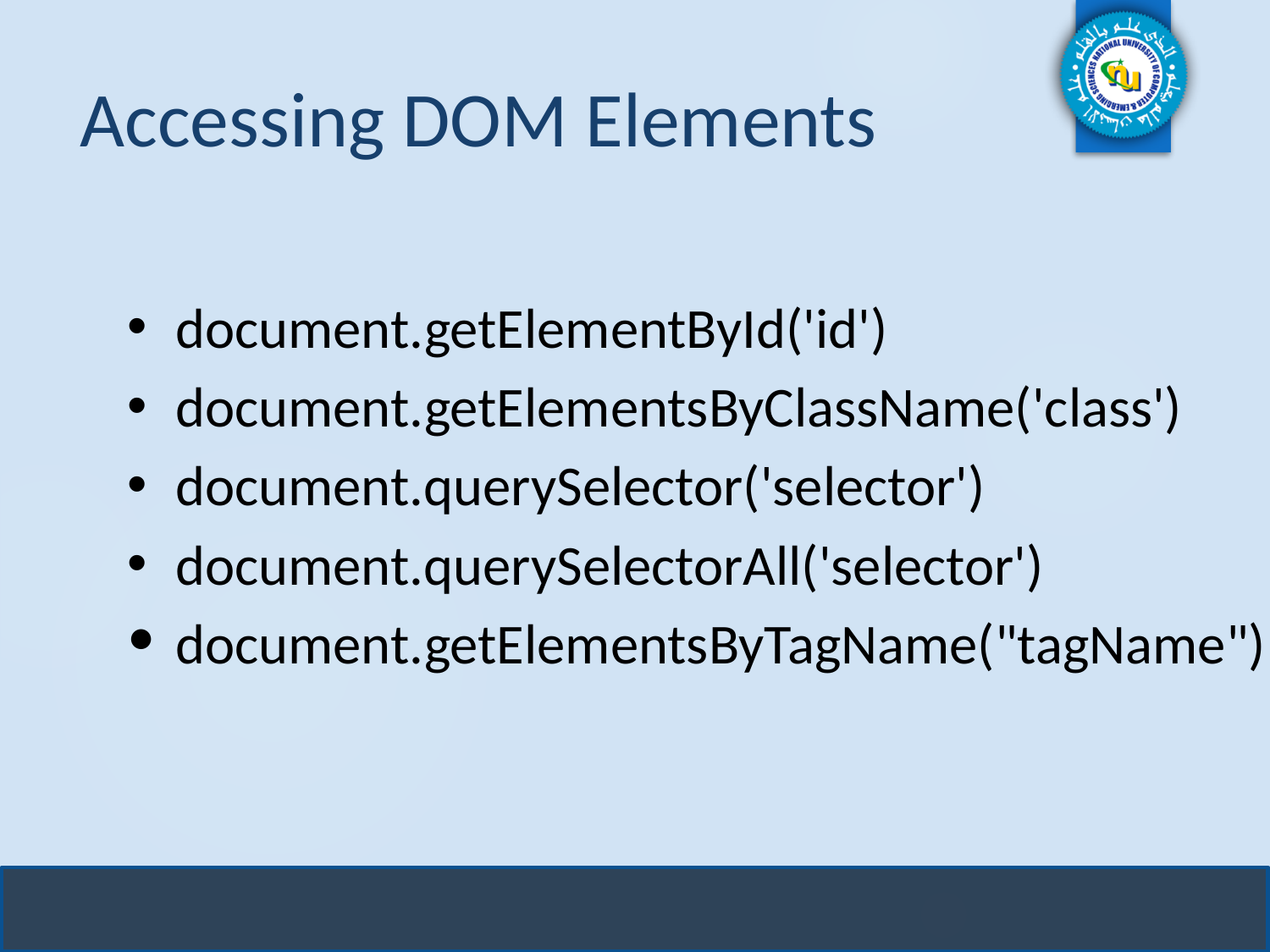

# Accessing DOM Elements
document.getElementById('id')
document.getElementsByClassName('class')
document.querySelector('selector')
document.querySelectorAll('selector')
document.getElementsByTagName("tagName")